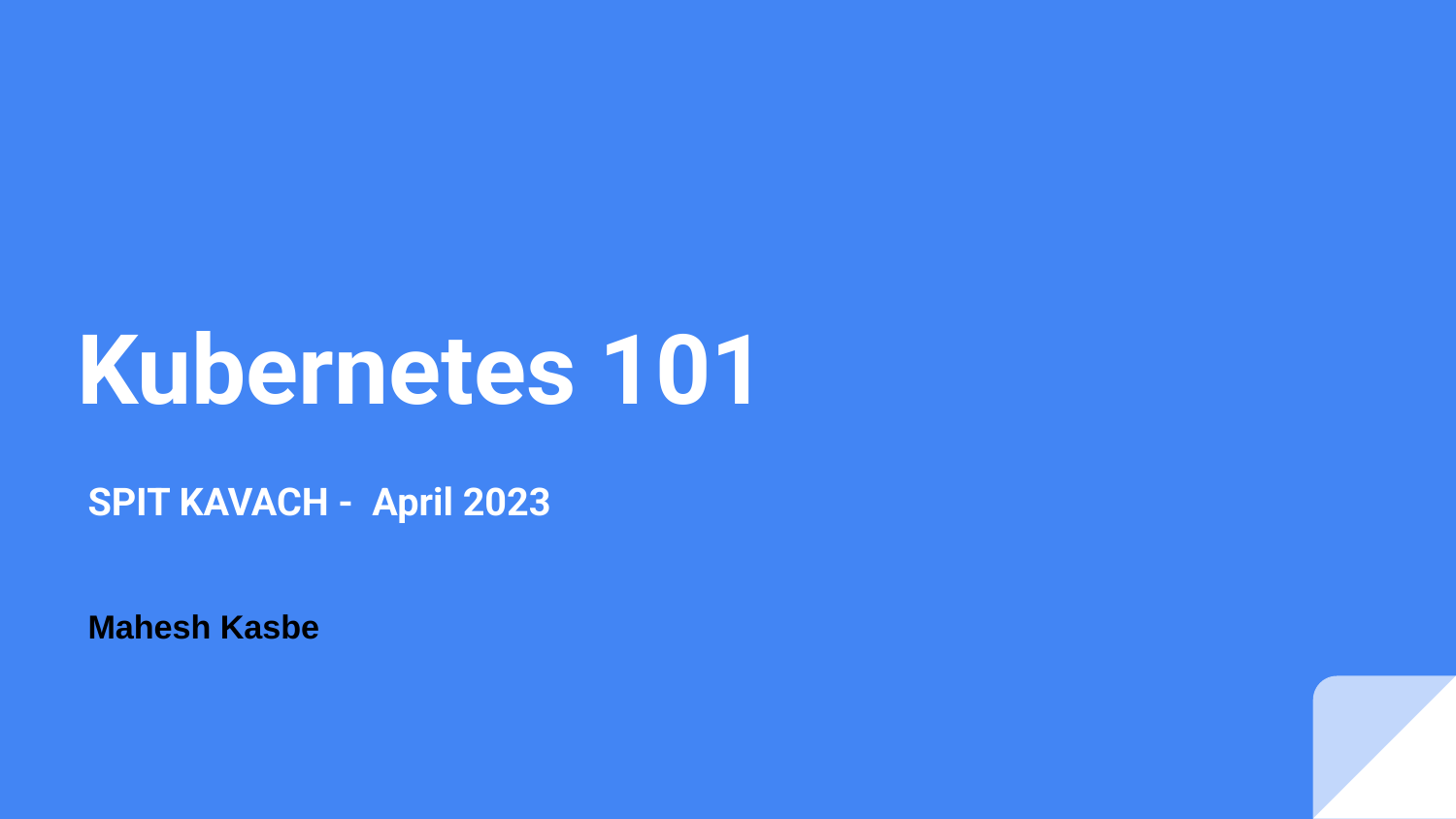

# Kubernetes 101
SPIT KAVACH -  April 2023
Mahesh Kasbe